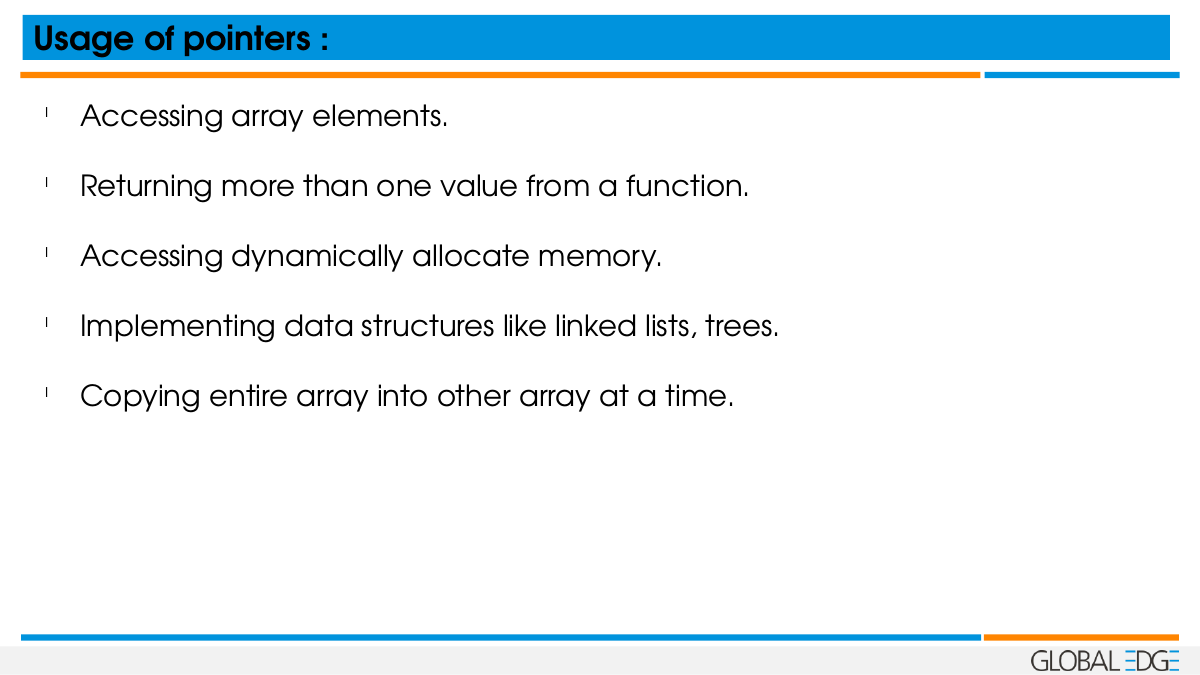

Usage of pointers :
Accessing array elements.

Returning more than one value from a function.

Accessing dynamically allocate memory.

Implementing data structures like linked lists, trees.

Copying entire array into other array at a time.